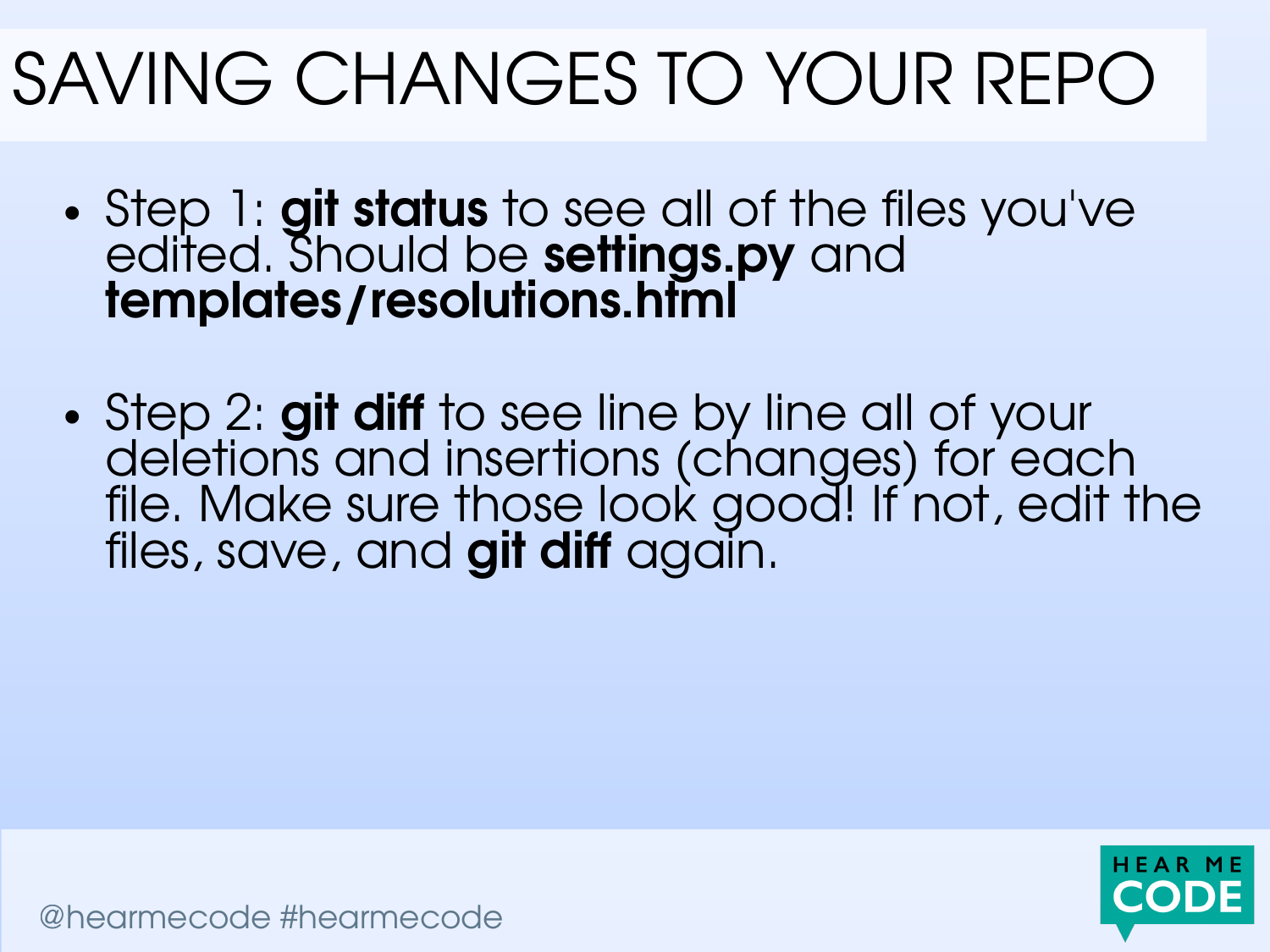

saving changes to your repo
Step 1: git status to see all of the files you've edited. Should be settings.py and templates/resolutions.html

Step 2: git diff to see line by line all of your deletions and insertions (changes) for each file. Make sure those look good! If not, edit the files, save, and git diff again.
37